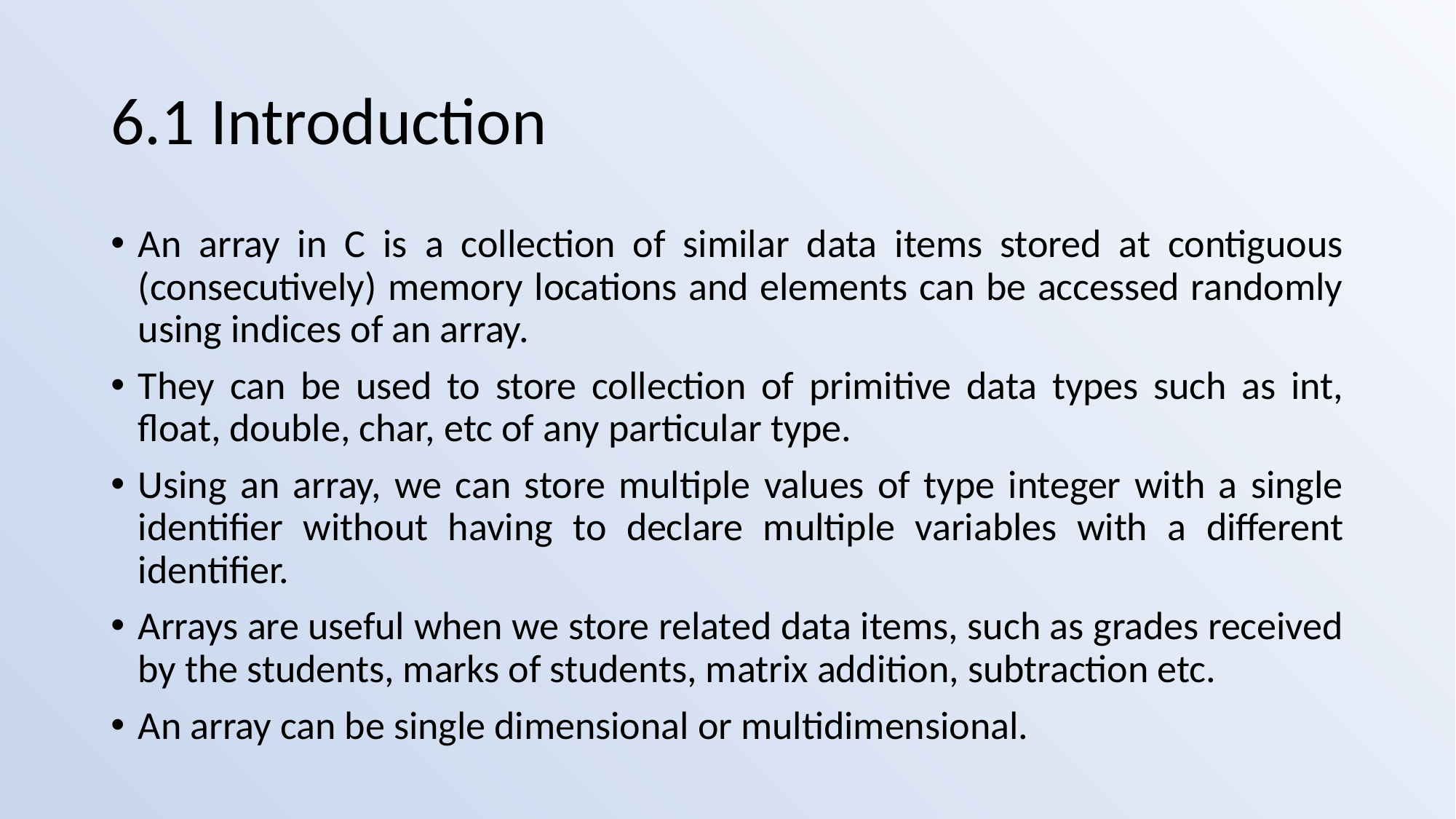

# 6.1 Introduction
An array in C is a collection of similar data items stored at contiguous (consecutively) memory locations and elements can be accessed randomly using indices of an array.
They can be used to store collection of primitive data types such as int, float, double, char, etc of any particular type.
Using an array, we can store multiple values of type integer with a single identifier without having to declare multiple variables with a different identifier.
Arrays are useful when we store related data items, such as grades received by the students, marks of students, matrix addition, subtraction etc.
An array can be single dimensional or multidimensional.